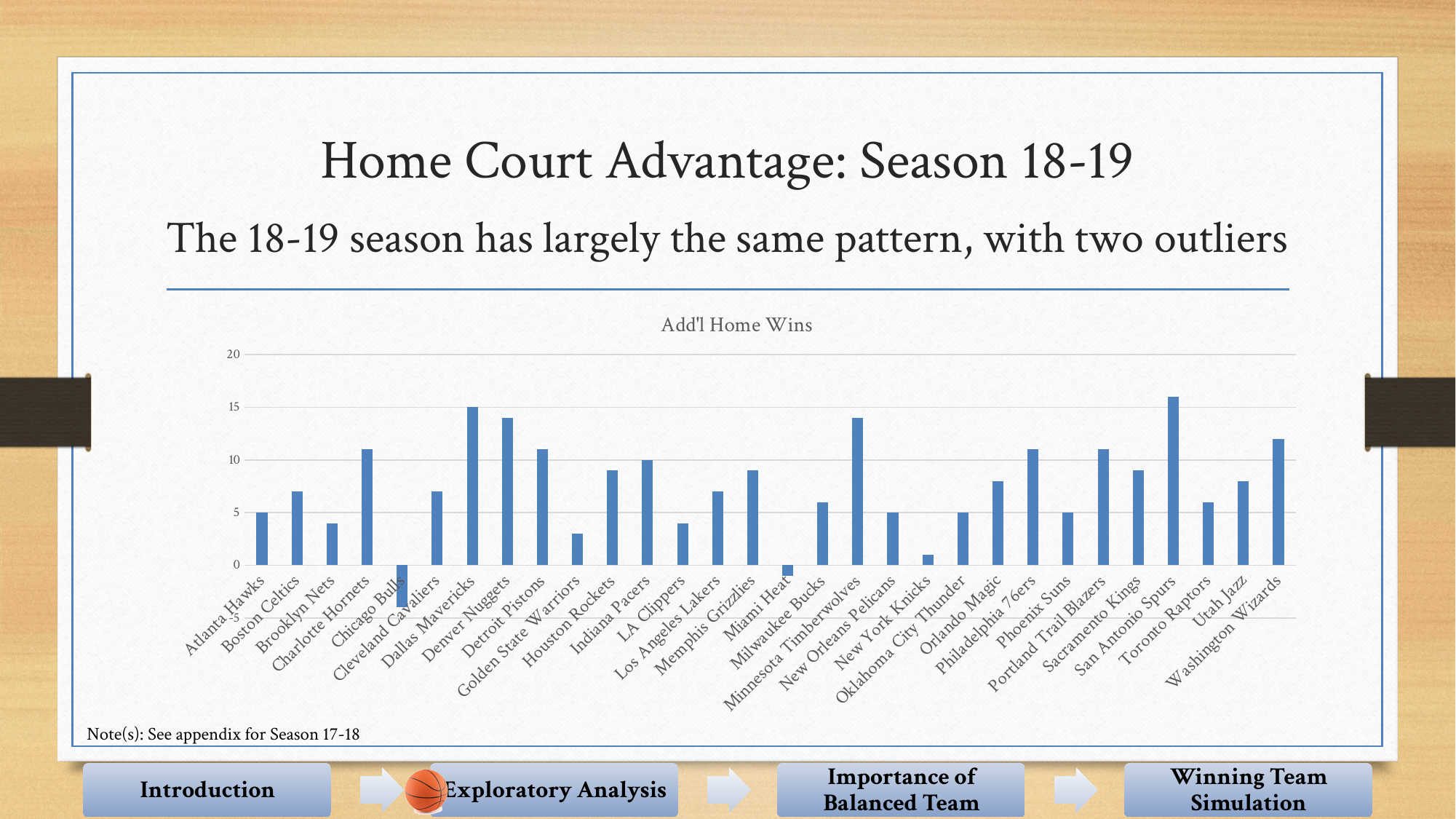

Home Court Advantage: Season 18-19
The 18-19 season has largely the same pattern, with two outliers

### Chart: Add'l Home Wins

| Category | Add'l Home Wins |
|---|---|
| Atlanta Hawks | 5.0 |
| Boston Celtics | 7.0 |
| Brooklyn Nets | 4.0 |
| Charlotte Hornets | 11.0 |
| Chicago Bulls | -4.0 |
| Cleveland Cavaliers | 7.0 |
| Dallas Mavericks | 15.0 |
| Denver Nuggets | 14.0 |
| Detroit Pistons | 11.0 |
| Golden State Warriors | 3.0 |
| Houston Rockets | 9.0 |
| Indiana Pacers | 10.0 |
| LA Clippers | 4.0 |
| Los Angeles Lakers | 7.0 |
| Memphis Grizzlies | 9.0 |
| Miami Heat | -1.0 |
| Milwaukee Bucks | 6.0 |
| Minnesota Timberwolves | 14.0 |
| New Orleans Pelicans | 5.0 |
| New York Knicks | 1.0 |
| Oklahoma City Thunder | 5.0 |
| Orlando Magic | 8.0 |
| Philadelphia 76ers | 11.0 |
| Phoenix Suns | 5.0 |
| Portland Trail Blazers | 11.0 |
| Sacramento Kings | 9.0 |
| San Antonio Spurs | 16.0 |
| Toronto Raptors | 6.0 |
| Utah Jazz | 8.0 |
| Washington Wizards | 12.0 |
Note(s): See appendix for Season 17-18